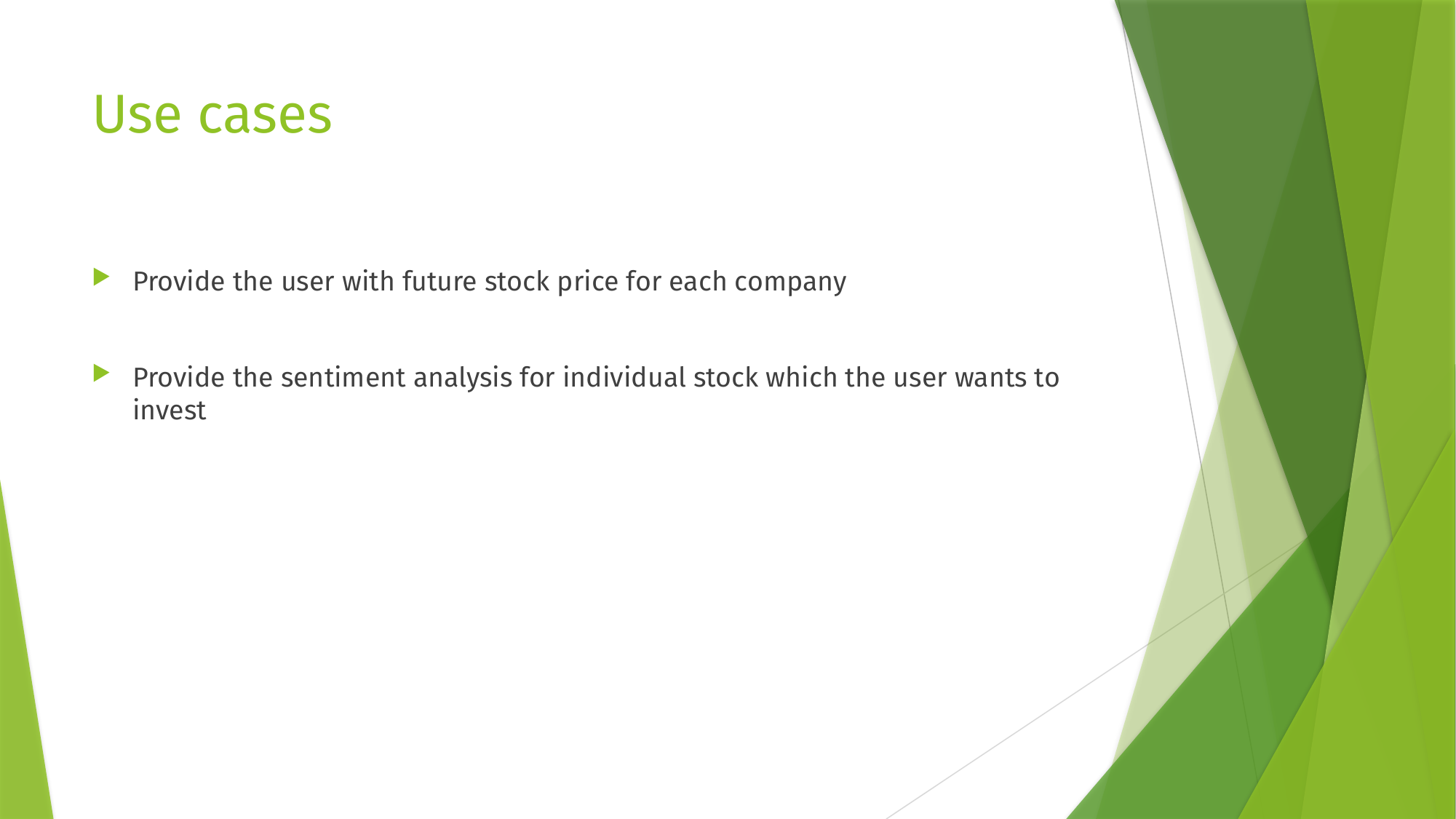

# Use cases
Provide the user with future stock price for each company

Provide the sentiment analysis for individual stock which the user wants to invest